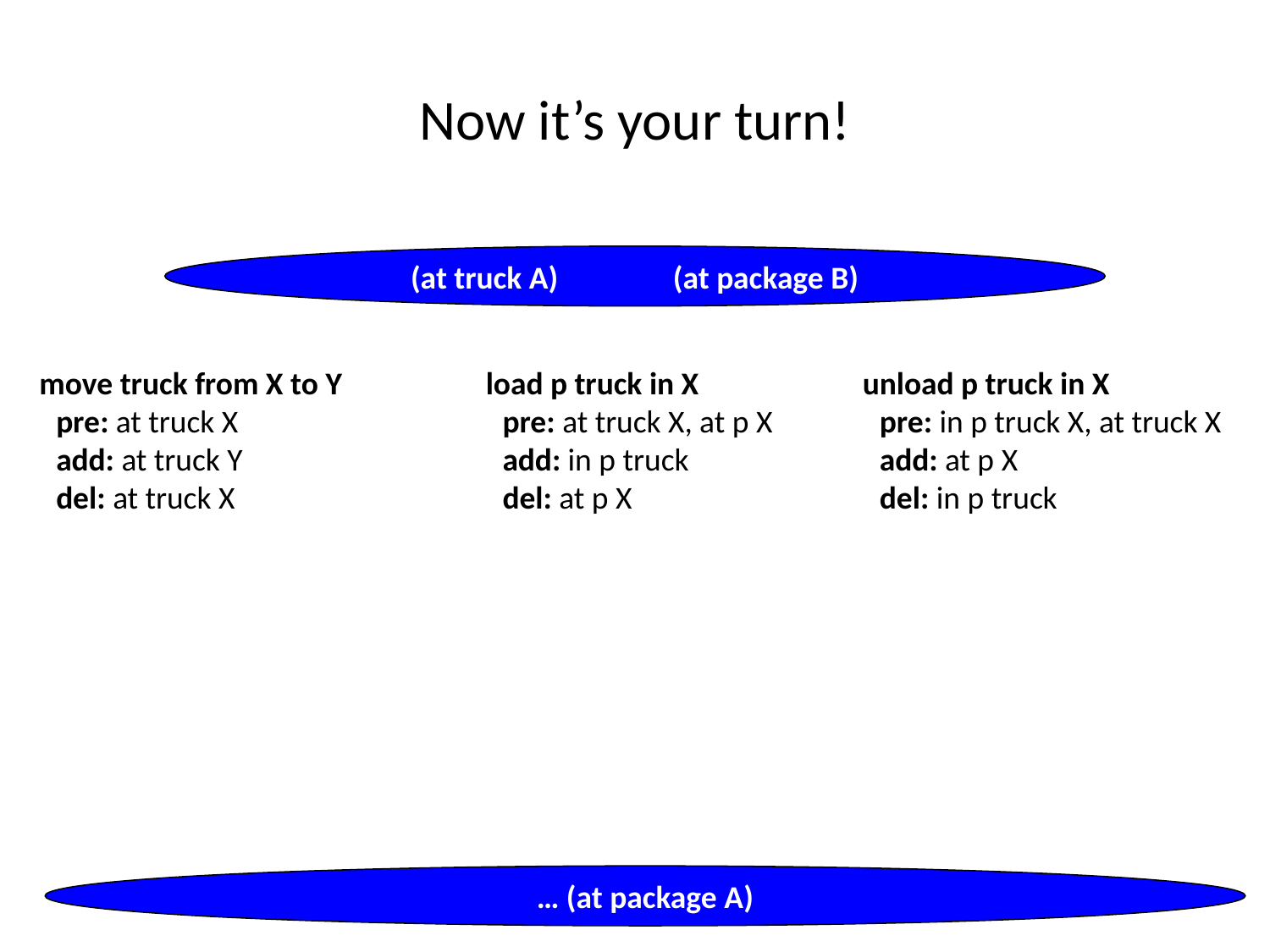

# Now it’s your turn!
(at truck A)                (at package B)
            move truck from X to Y
	pre: at truck X
	add: at truck Y
	del: at truck X
            load p truck in X
	pre: at truck X, at p X
	add: in p truck
	del: at p X
            unload p truck in X
	pre: in p truck X, at truck X
	add: at p X
	del: in p truck
… (at package A)